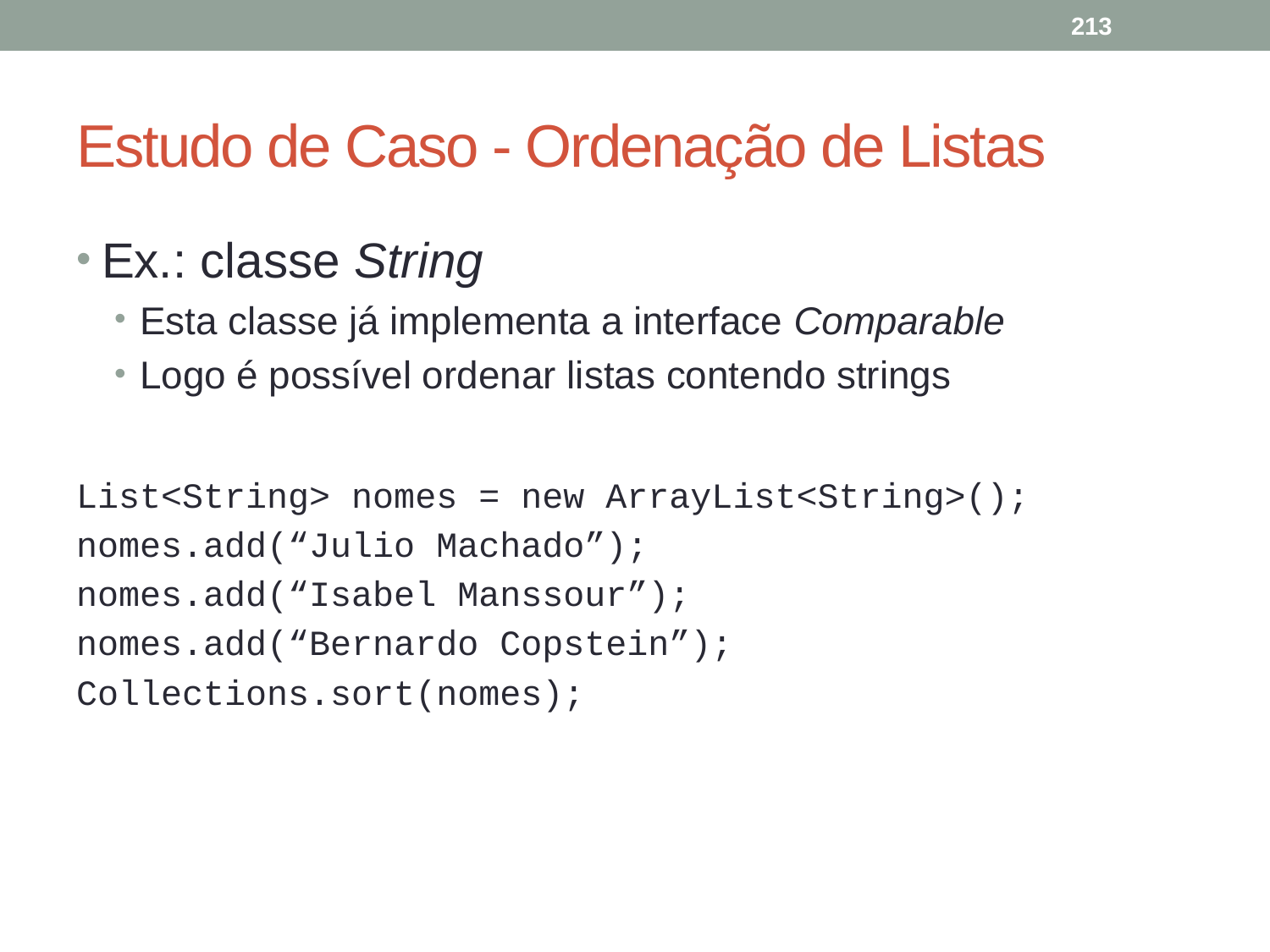

213
# Estudo de Caso - Ordenação de Listas
Ex.: classe String
Esta classe já implementa a interface Comparable
Logo é possível ordenar listas contendo strings

List<String> nomes = new ArrayList<String>();
nomes.add(“Julio Machado”);
nomes.add(“Isabel Manssour”);
nomes.add(“Bernardo Copstein”);
Collections.sort(nomes);